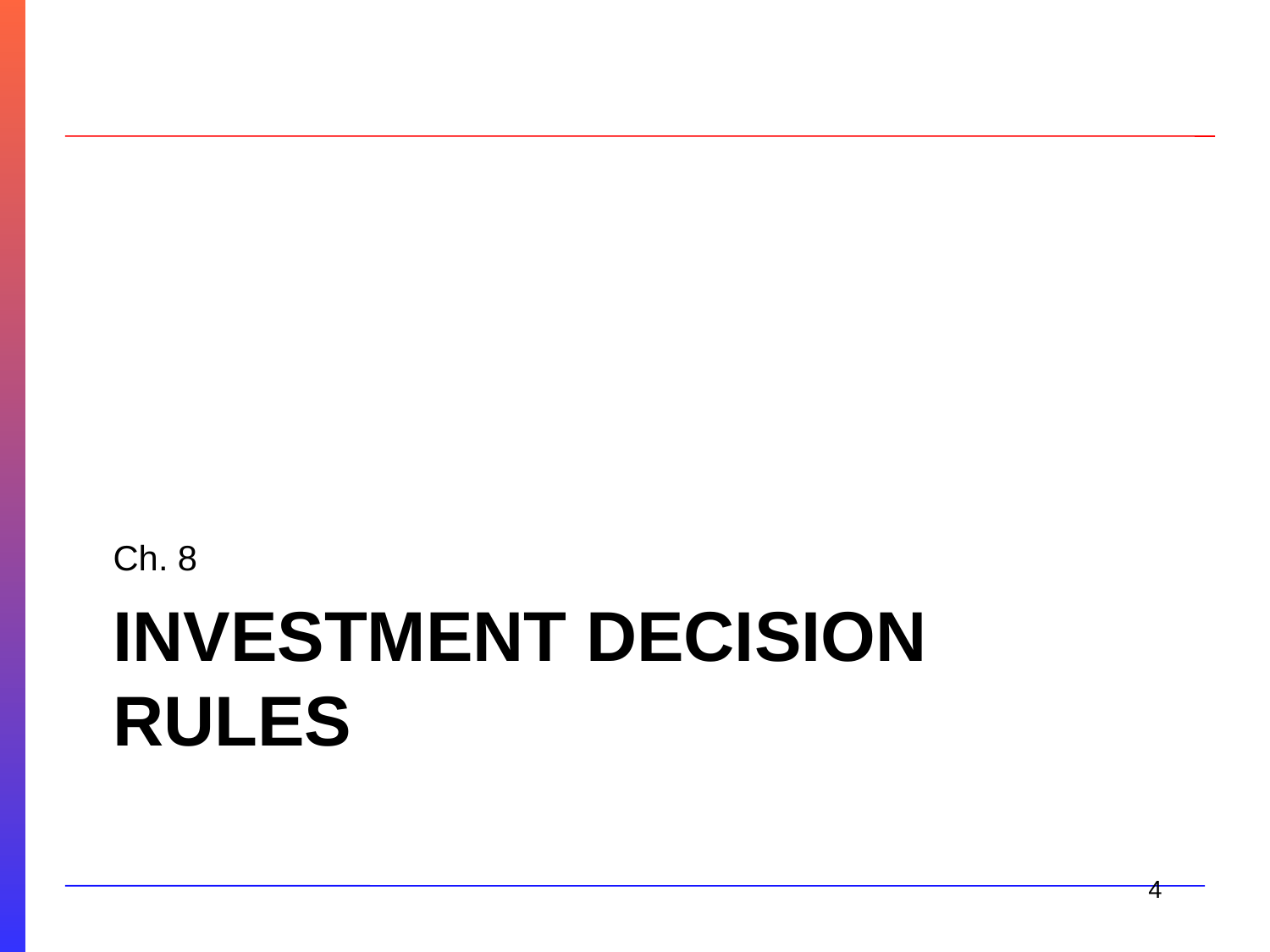

Ch. 8
# Investment decision rules
4